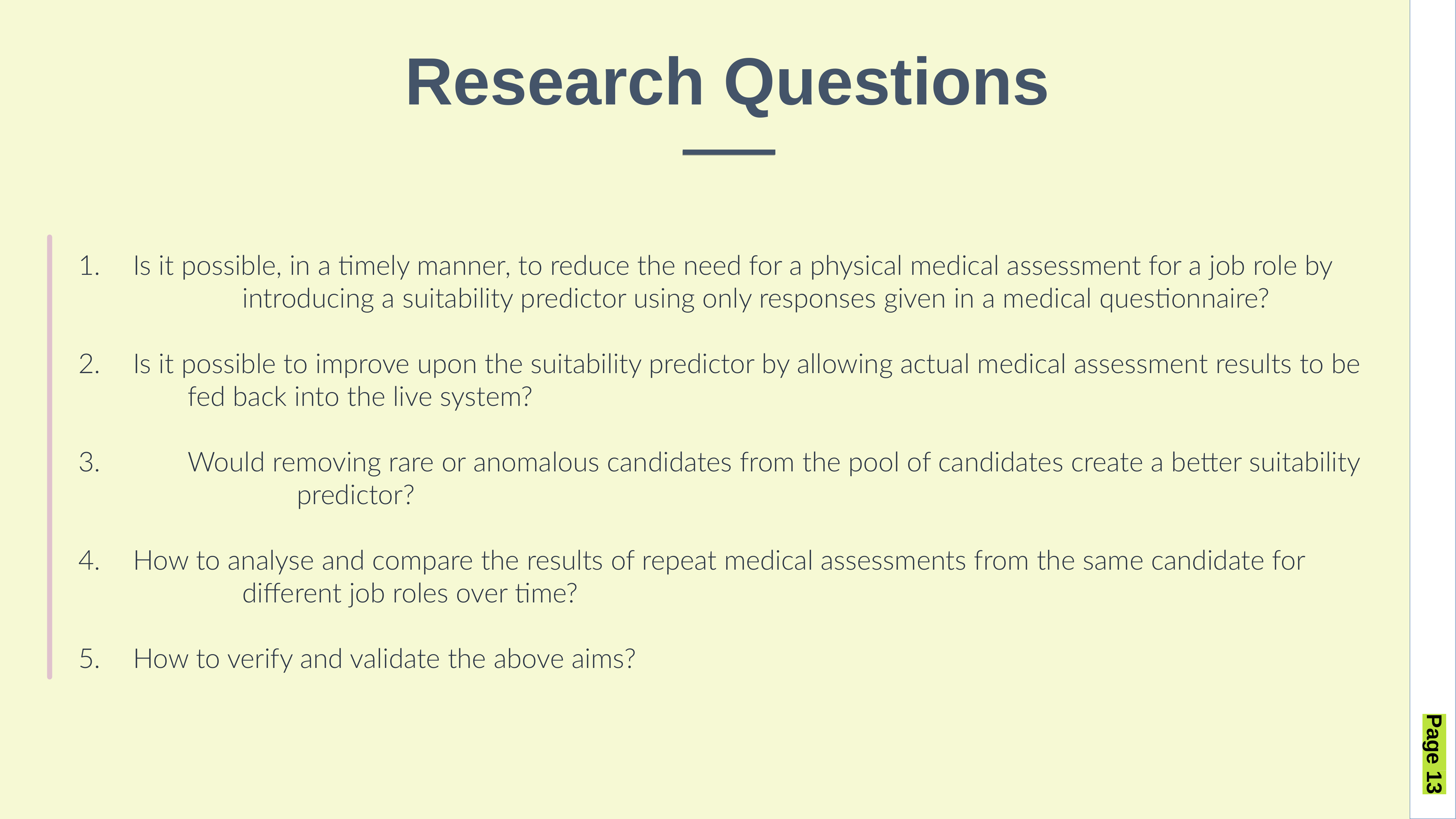

Research Questions

1. 	Is it possible, in a timely manner, to reduce the need for a physical medical assessment for a job role by 			introducing a suitability predictor using only responses given in a medical questionnaire?

2. 	Is it possible to improve upon the suitability predictor by allowing actual medical assessment results to be 		fed back into the live system?

3.		Would removing rare or anomalous candidates from the pool of candidates create a better suitability 				predictor?

4. 	How to analyse and compare the results of repeat medical assessments from the same candidate for 				different job roles over time?

5. 	How to verify and validate the above aims?